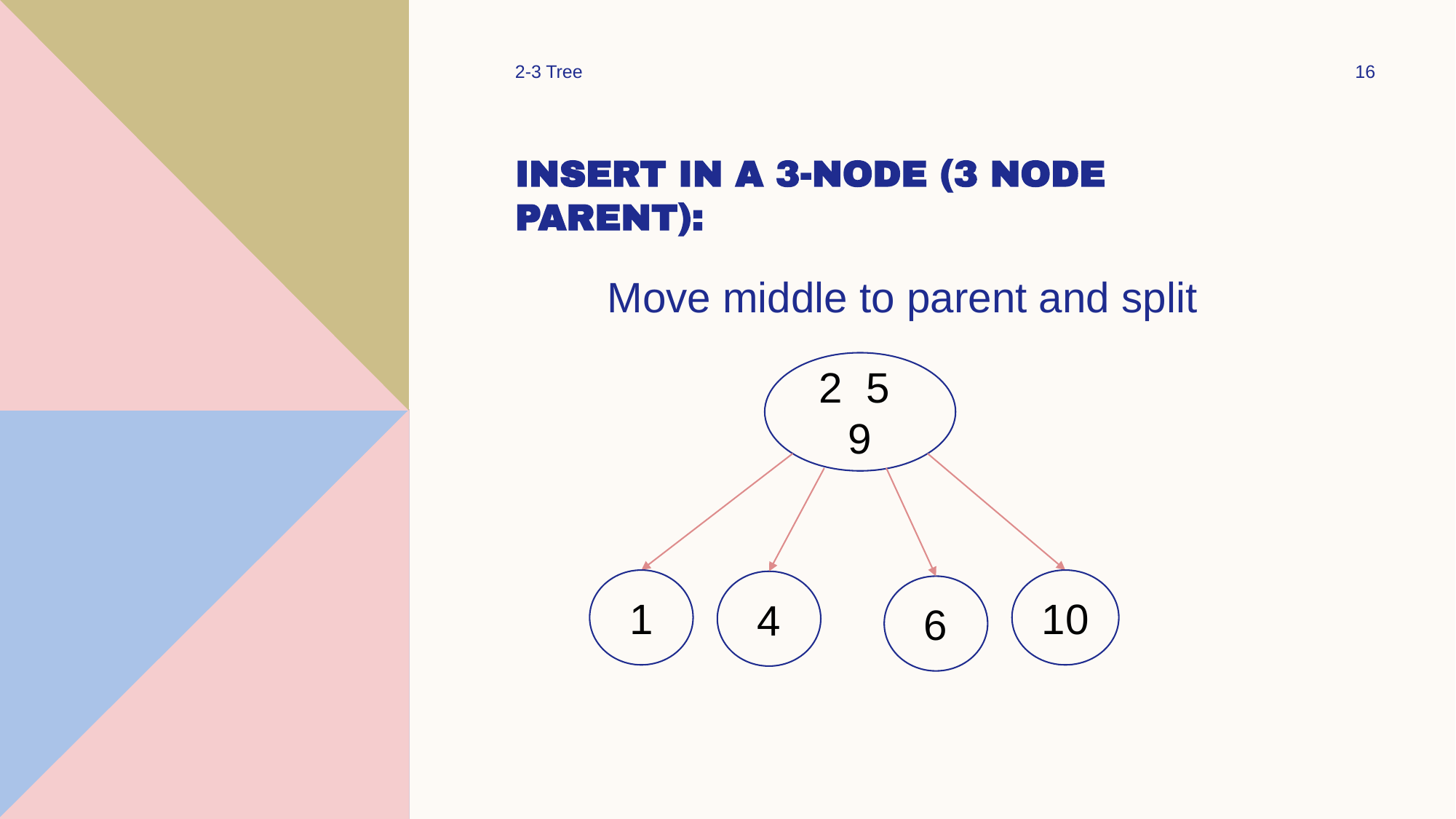

2-3 Tree
16
# Insert in a 3-node (3 node parent):
Move middle to parent and split
2  5  9
1
10
4
6